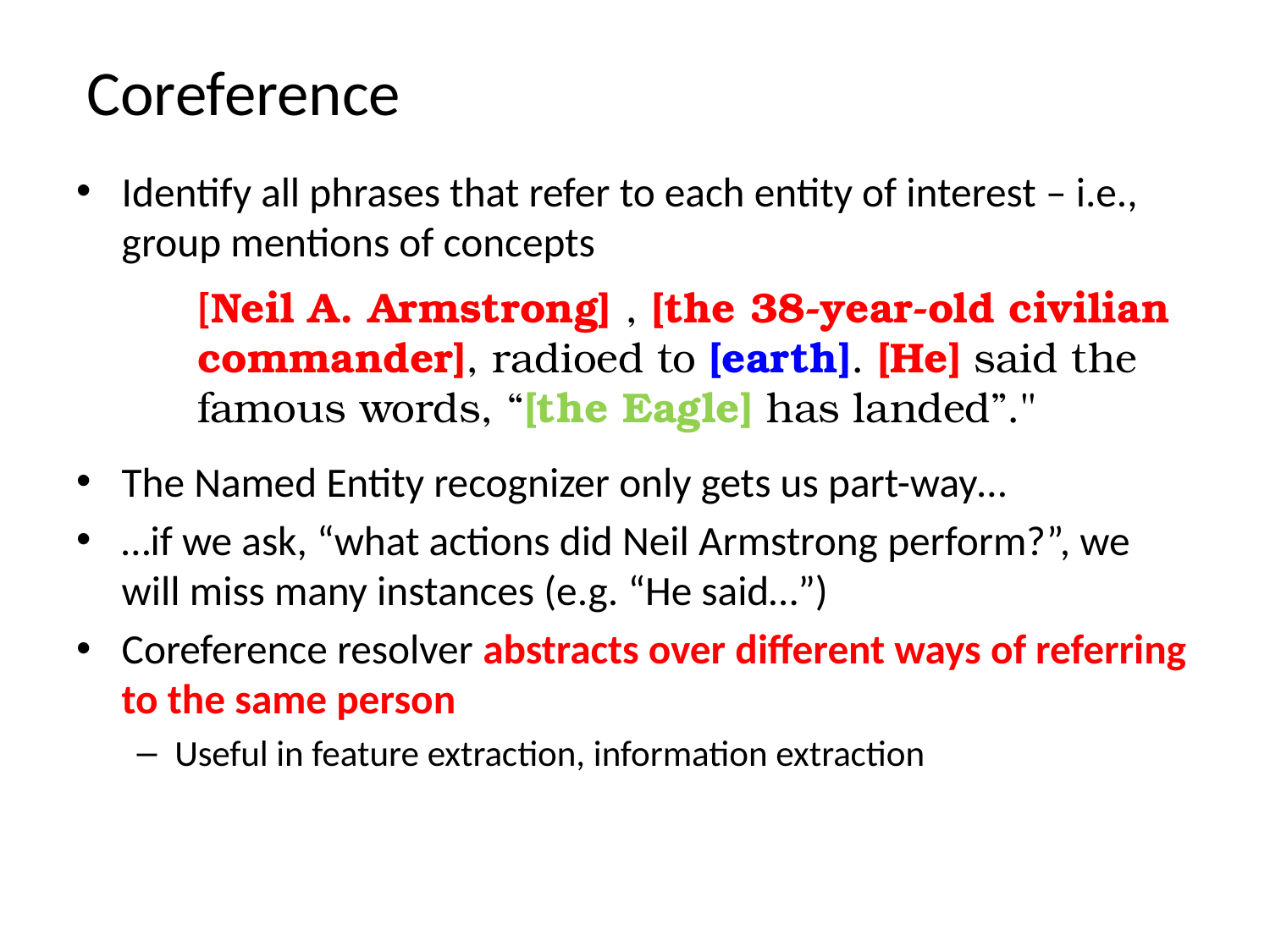

Coreference
Identify all phrases that refer to each entity of interest – i.e., group mentions of concepts
	[Neil A. Armstrong] , [the 38-year-old civilian commander], radioed to [earth]. [He] said the famous words, “[the Eagle] has landed”."
The Named Entity recognizer only gets us part-way…
…if we ask, “what actions did Neil Armstrong perform?”, we will miss many instances (e.g. “He said…”)
Coreference resolver abstracts over different ways of referring to the same person
Useful in feature extraction, information extraction